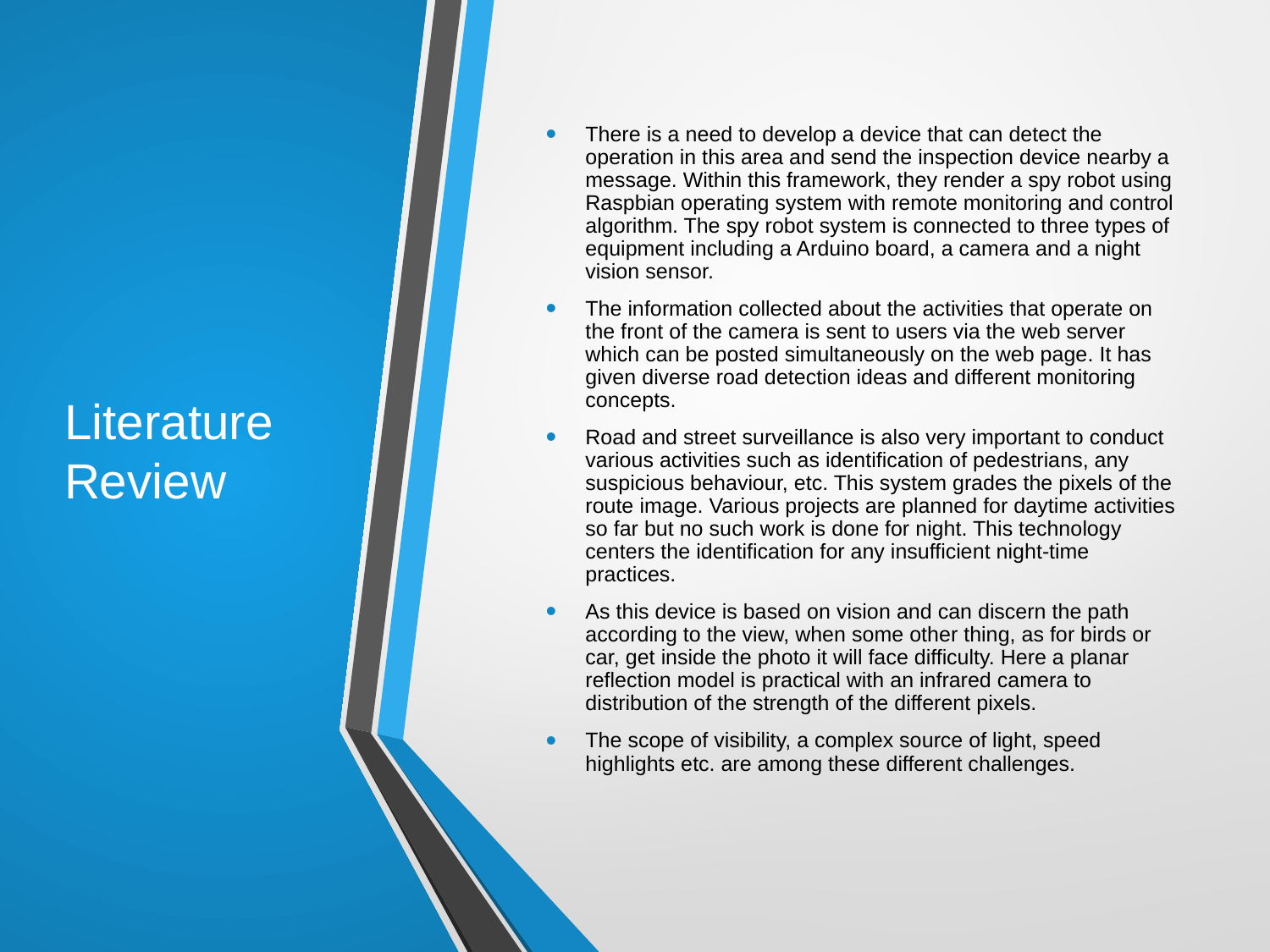

# Literature Review
There is a need to develop a device that can detect the operation in this area and send the inspection device nearby a message. Within this framework, they render a spy robot using Raspbian operating system with remote monitoring and control algorithm. The spy robot system is connected to three types of equipment including a Arduino board, a camera and a night vision sensor.
The information collected about the activities that operate on the front of the camera is sent to users via the web server which can be posted simultaneously on the web page. It has given diverse road detection ideas and different monitoring concepts.
Road and street surveillance is also very important to conduct various activities such as identification of pedestrians, any suspicious behaviour, etc. This system grades the pixels of the route image. Various projects are planned for daytime activities so far but no such work is done for night. This technology centers the identification for any insufficient night-time practices.
As this device is based on vision and can discern the path according to the view, when some other thing, as for birds or car, get inside the photo it will face difficulty. Here a planar reflection model is practical with an infrared camera to distribution of the strength of the different pixels.
The scope of visibility, a complex source of light, speed highlights etc. are among these different challenges.